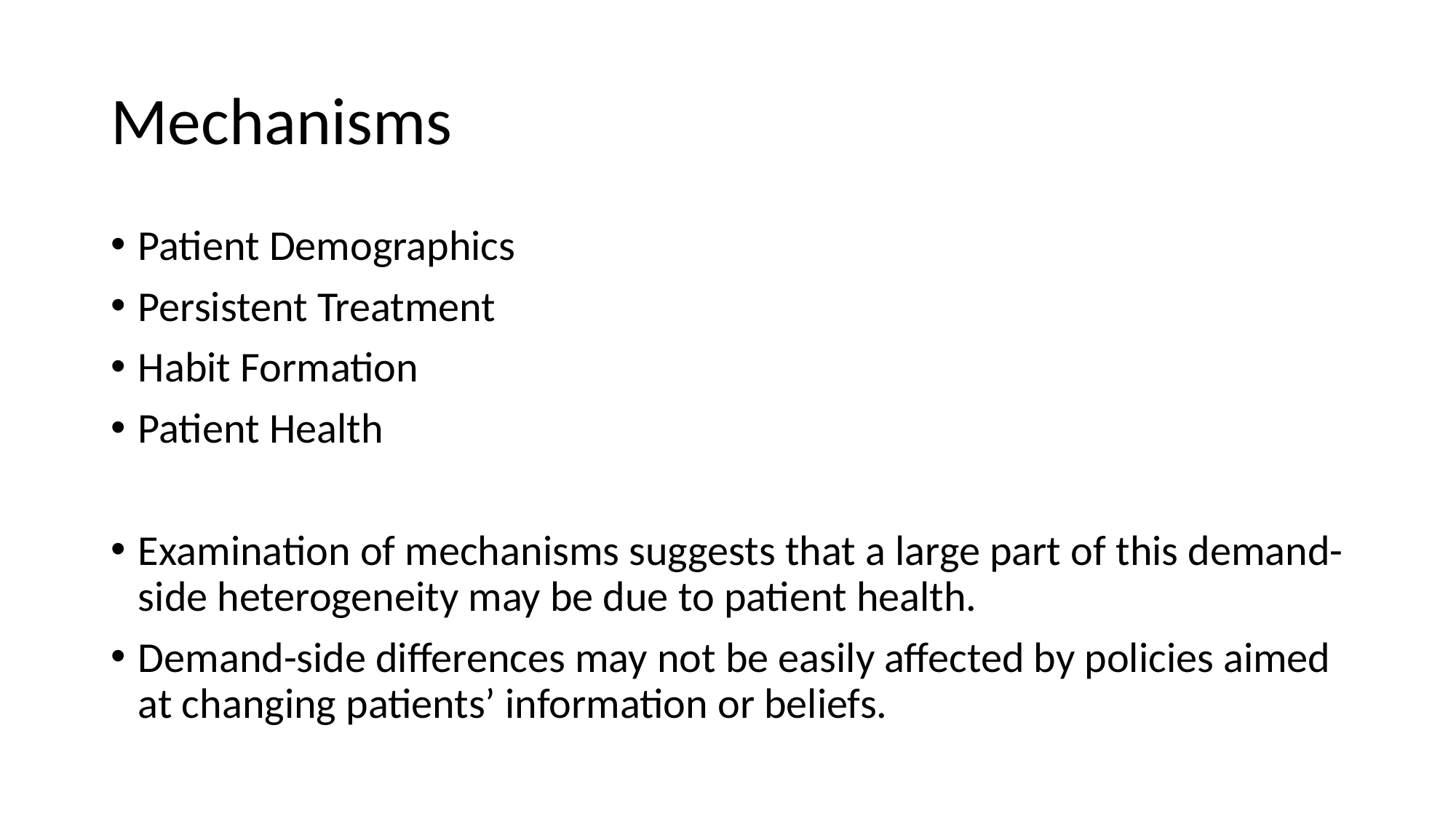

# Mechanisms
Patient Demographics
Persistent Treatment
Habit Formation
Patient Health

Examination of mechanisms suggests that a large part of this demand-side heterogeneity may be due to patient health.
Demand-side differences may not be easily affected by policies aimed at changing patients’ information or beliefs.